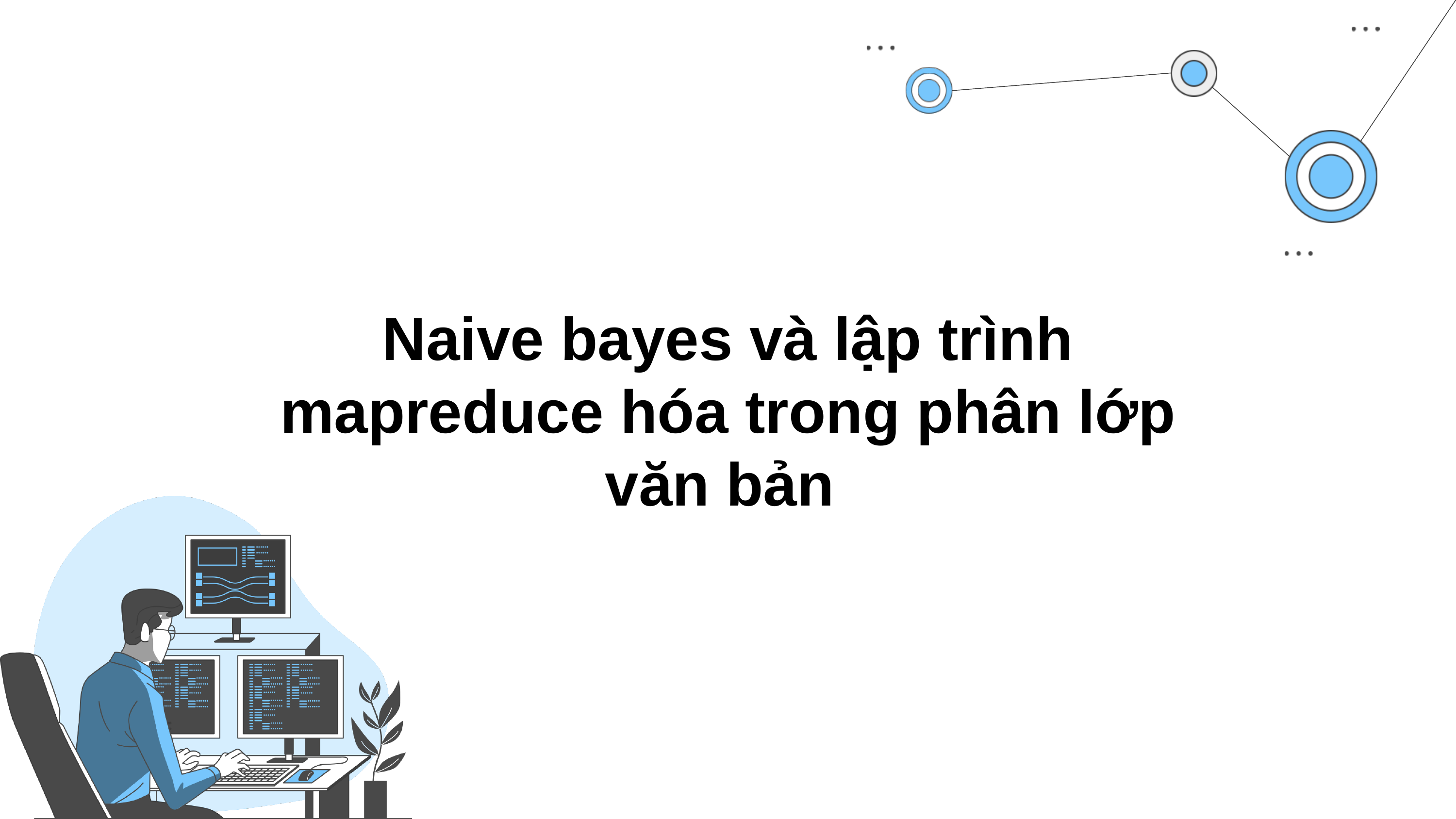

Naive bayes và lập trình mapreduce hóa trong phân lớp văn bản